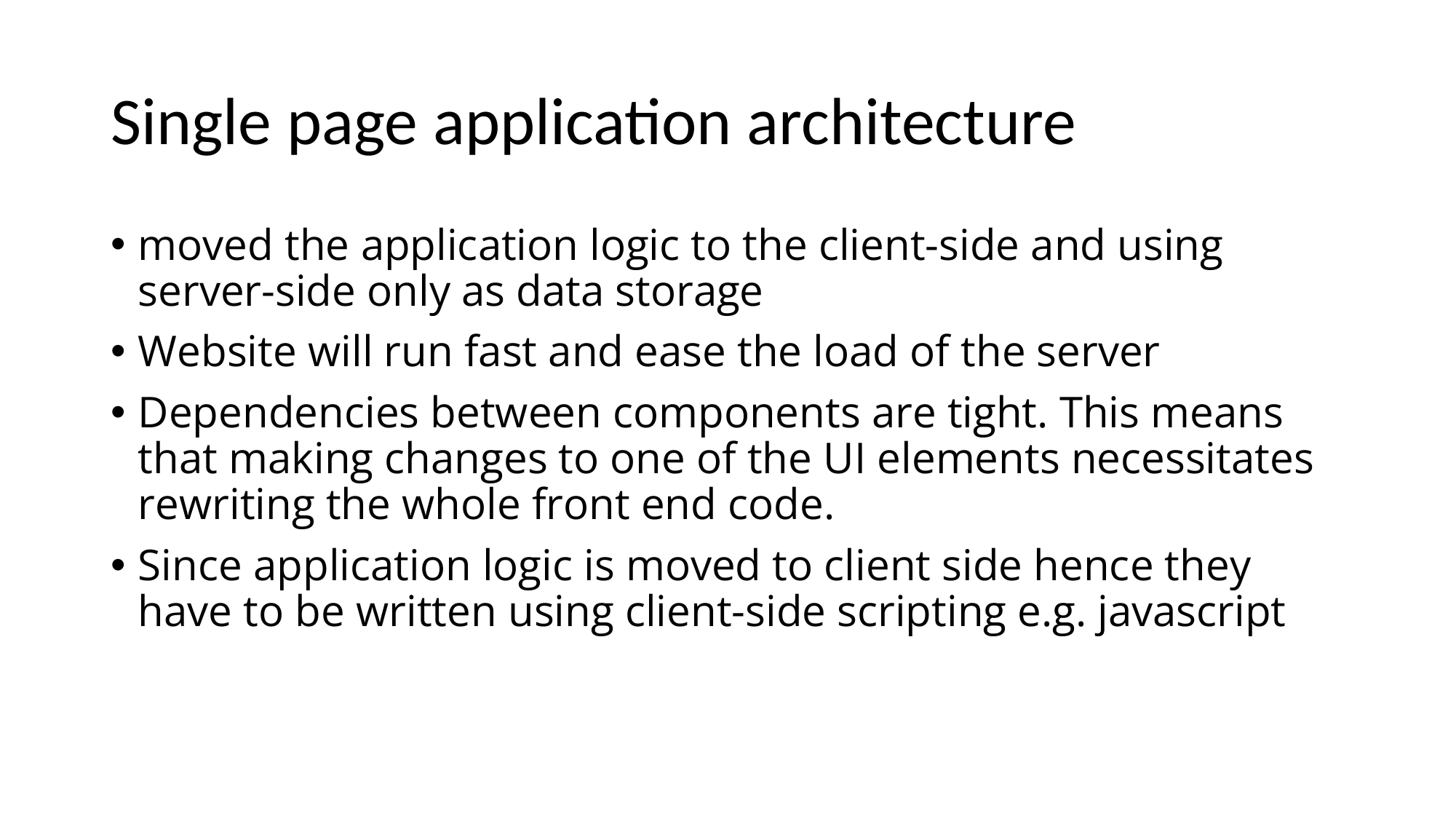

# Single page application architecture
moved the application logic to the client-side and using server-side only as data storage
Website will run fast and ease the load of the server
Dependencies between components are tight. This means that making changes to one of the UI elements necessitates rewriting the whole front end code.
Since application logic is moved to client side hence they have to be written using client-side scripting e.g. javascript